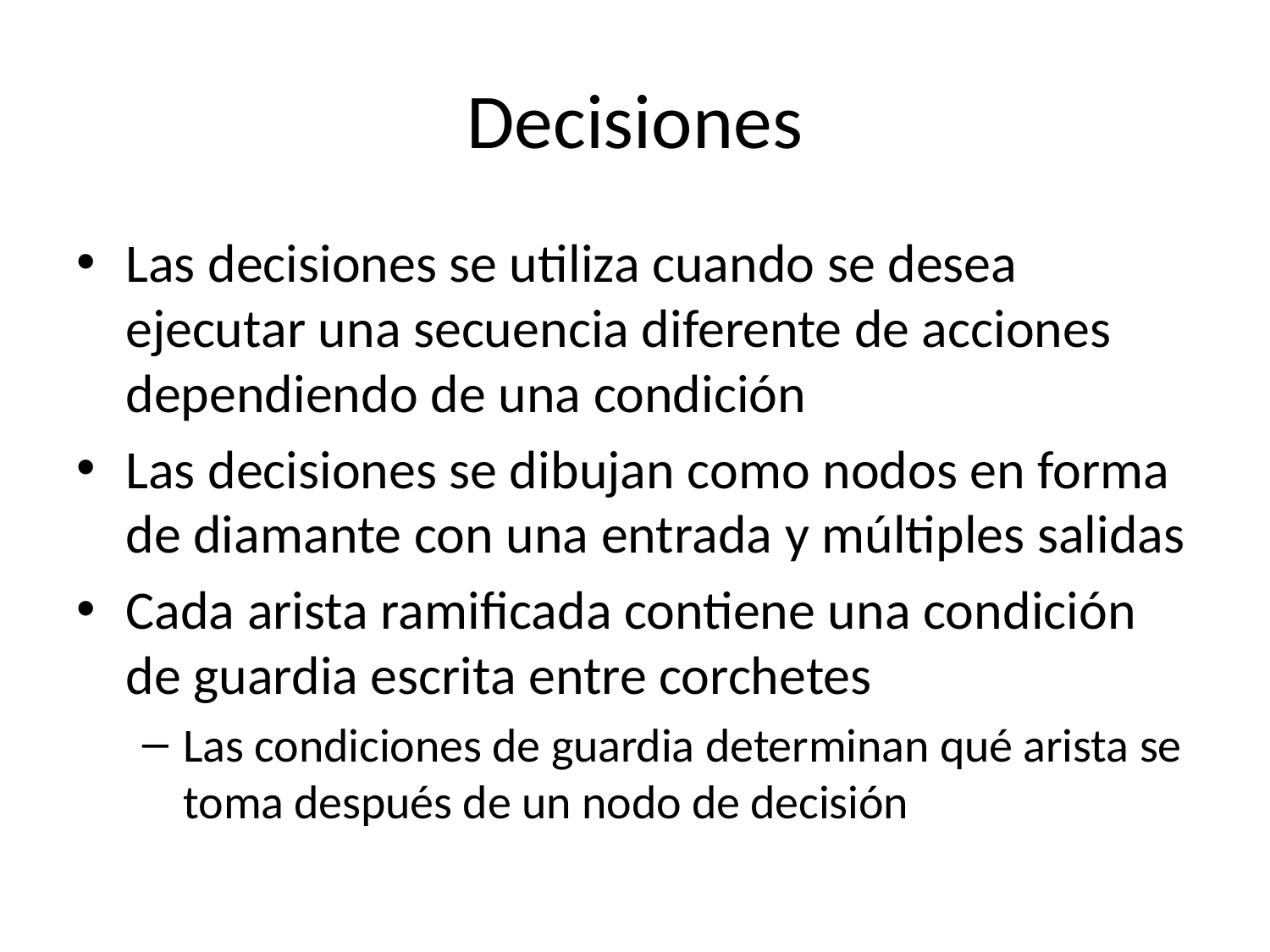

# Decisiones
Las decisiones se utiliza cuando se desea ejecutar una secuencia diferente de acciones dependiendo de una condición
Las decisiones se dibujan como nodos en forma de diamante con una entrada y múltiples salidas
Cada arista ramificada contiene una condición de guardia escrita entre corchetes
Las condiciones de guardia determinan qué arista se toma después de un nodo de decisión